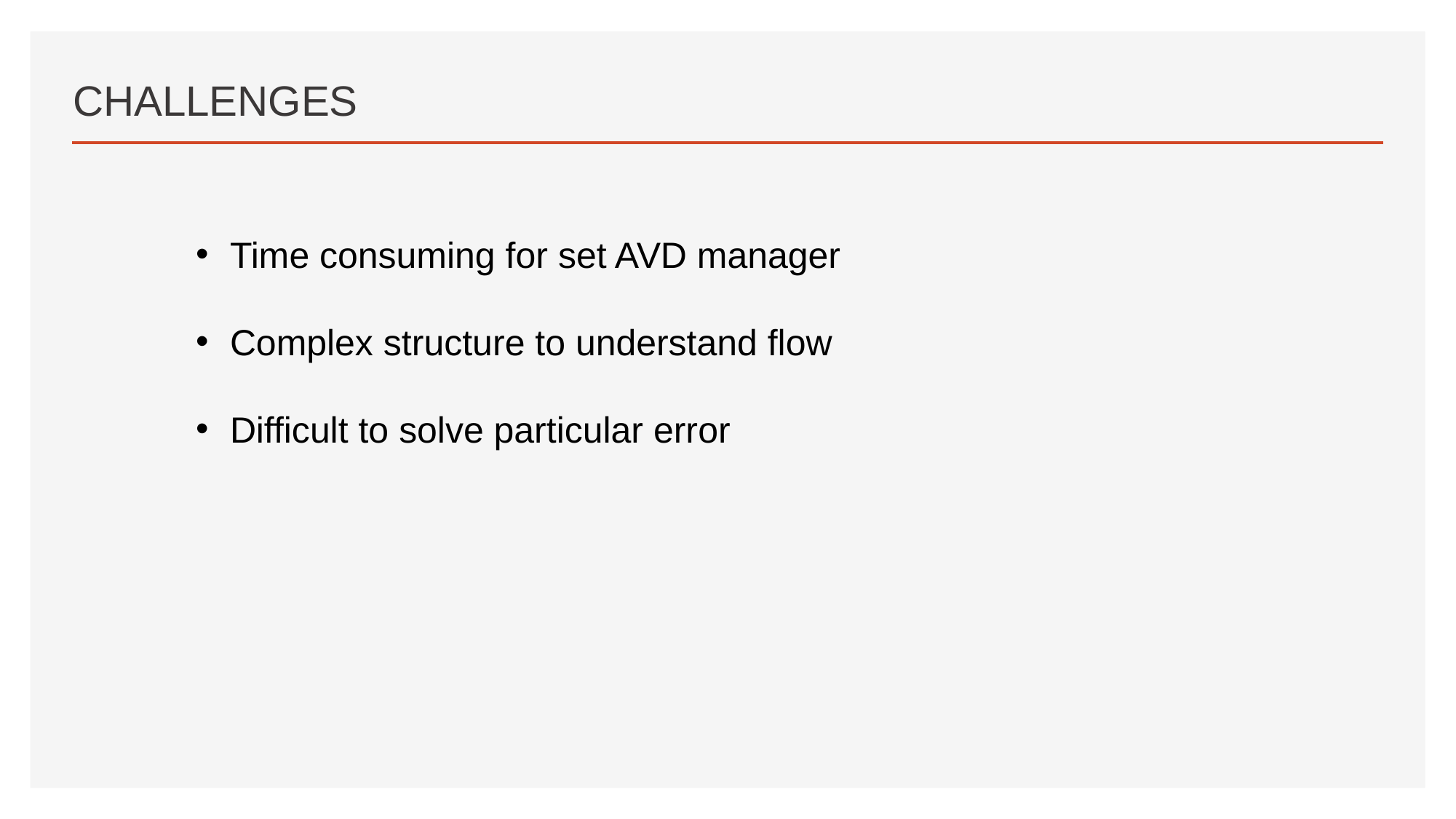

# CHALLENGES

Time consuming for set AVD manager

Complex structure to understand flow

Difficult to solve particular error